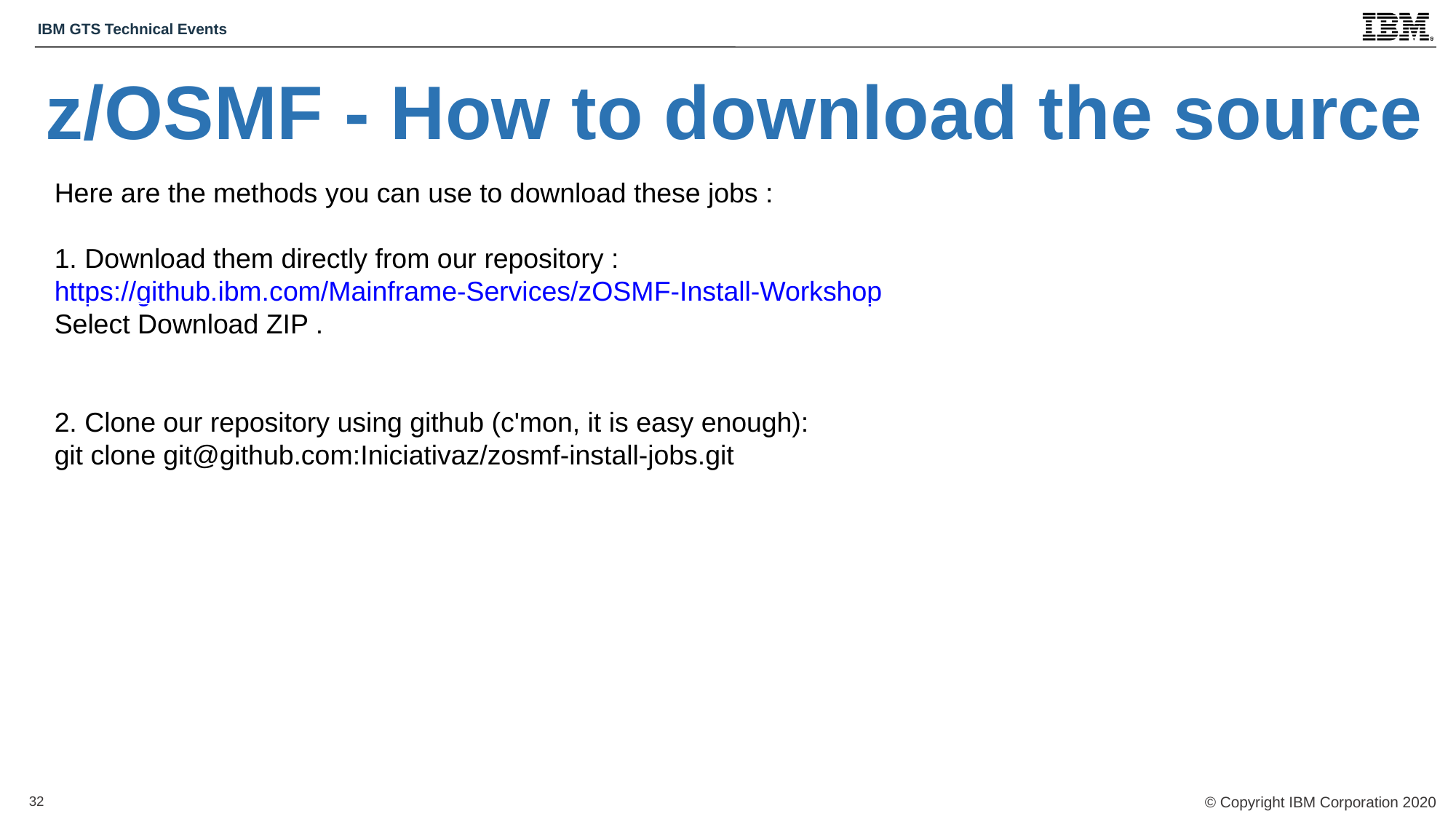

z/OSMF - How to download the source
Here are the methods you can use to download these jobs :

1. Download them directly from our repository :
https://github.ibm.com/Mainframe-Services/zOSMF-Install-Workshop
Select Download ZIP .

2. Clone our repository using github (c'mon, it is easy enough):
git clone git@github.com:Iniciativaz/zosmf-install-jobs.git

32